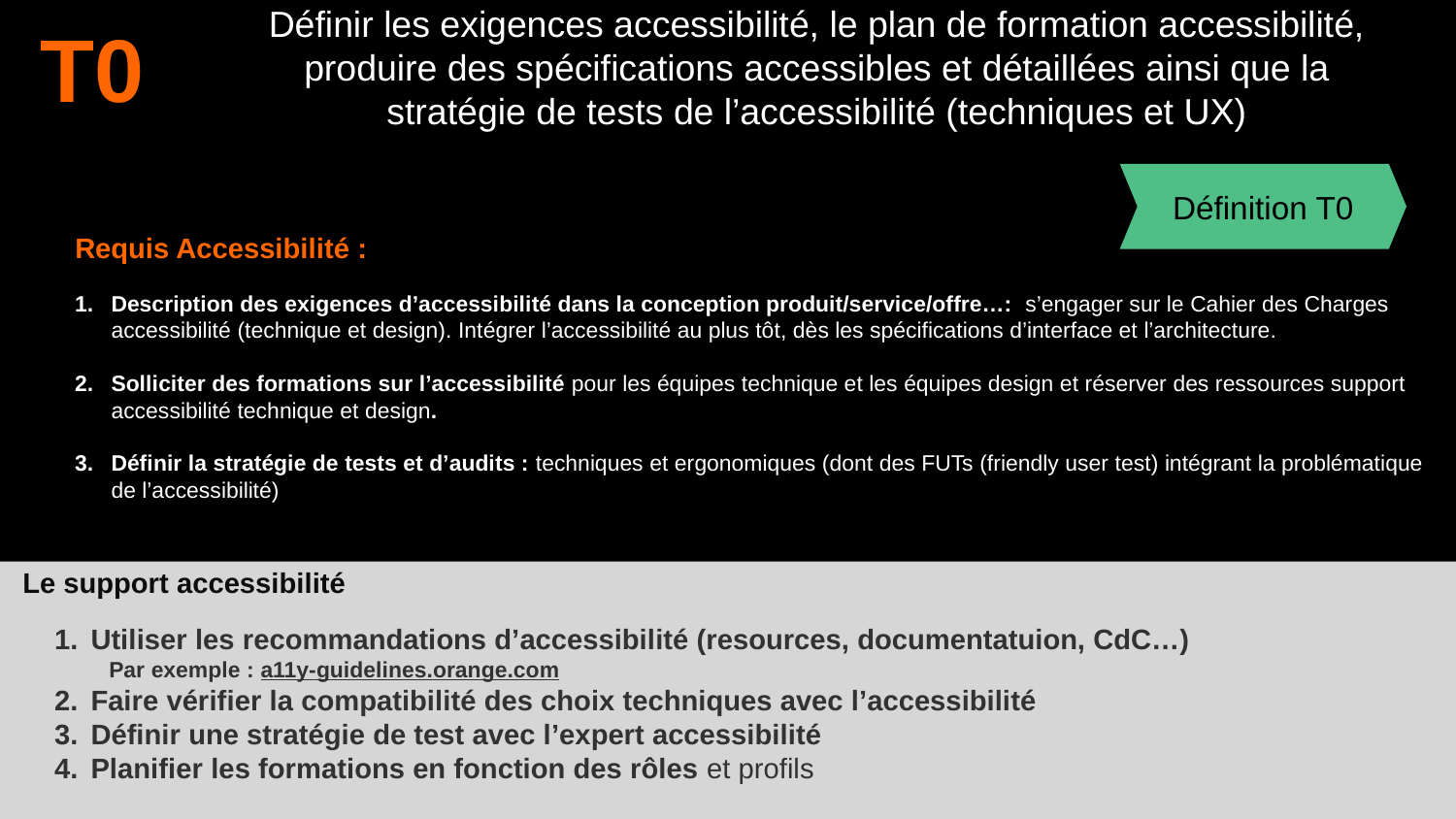

Définir les exigences accessibilité, le plan de formation accessibilité, produire des spécifications accessibles et détaillées ainsi que la stratégie de tests de l’accessibilité (techniques et UX)
T0
Définition T0
Requis Accessibilité :
Description des exigences d’accessibilité dans la conception produit/service/offre…:  s’engager sur le Cahier des Charges accessibilité (technique et design). Intégrer l’accessibilité au plus tôt, dès les spécifications d’interface et l’architecture.

Solliciter des formations sur l’accessibilité pour les équipes technique et les équipes design et réserver des ressources support accessibilité technique et design.

Définir la stratégie de tests et d’audits : techniques et ergonomiques (dont des FUTs (friendly user test) intégrant la problématique de l’accessibilité)
Le support accessibilité

Utiliser les recommandations d’accessibilité (resources, documentatuion, CdC…)
Par exemple : a11y-guidelines.orange.com
Faire vérifier la compatibilité des choix techniques avec l’accessibilité
Définir une stratégie de test avec l’expert accessibilité
Planifier les formations en fonction des rôles et profils